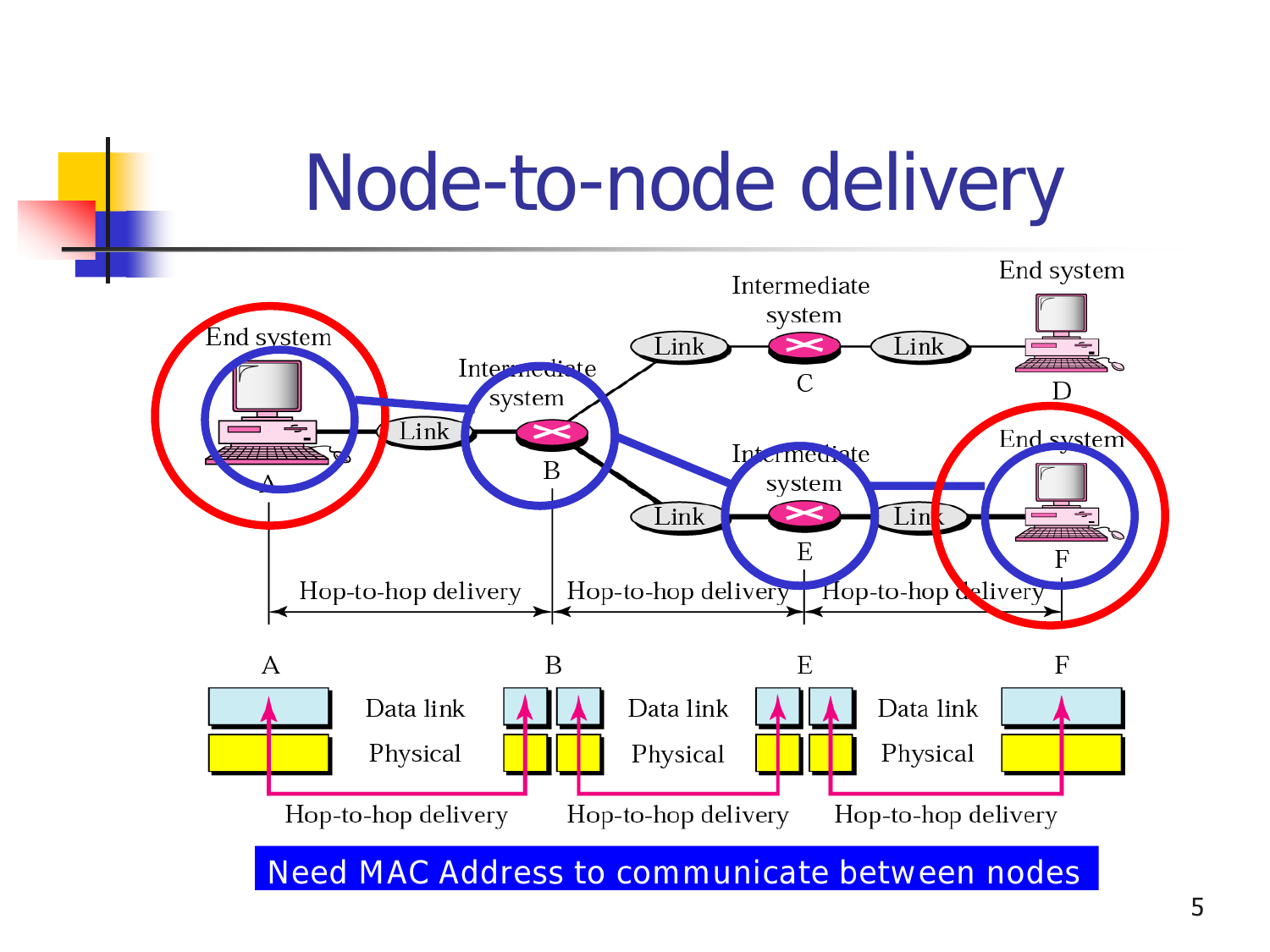

# Node-to-node delivery

Need MAC Address to communicate between nodes
5